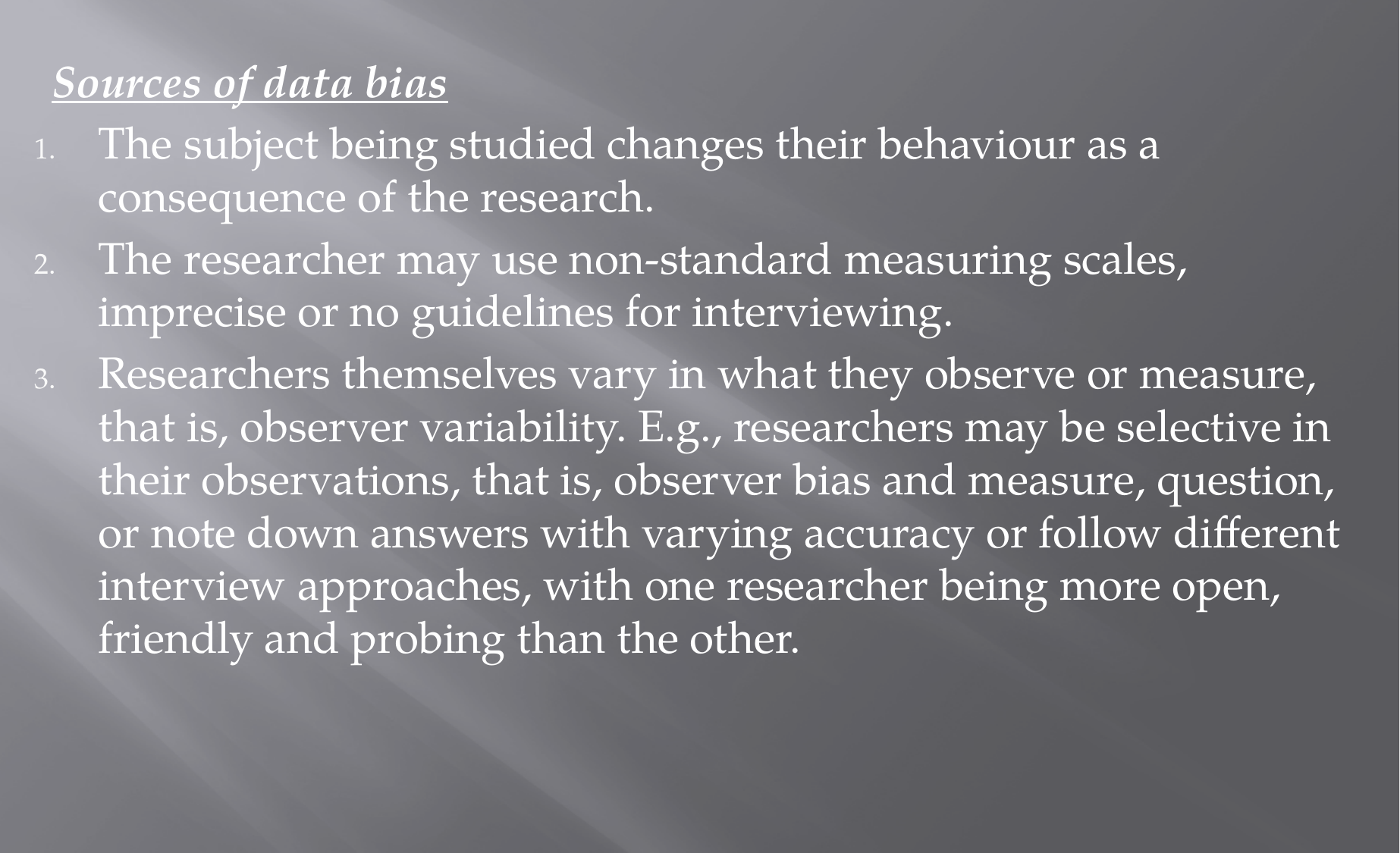

Sources of data bias
The subject being studied changes their behaviour as a consequence of the research.
The researcher may use non-standard measuring scales, imprecise or no guidelines for interviewing.
Researchers themselves vary in what they observe or measure, that is, observer variability. E.g., researchers may be selective in their observations, that is, observer bias and measure, question, or note down answers with varying accuracy or follow different interview approaches, with one researcher being more open, friendly and probing than the other.